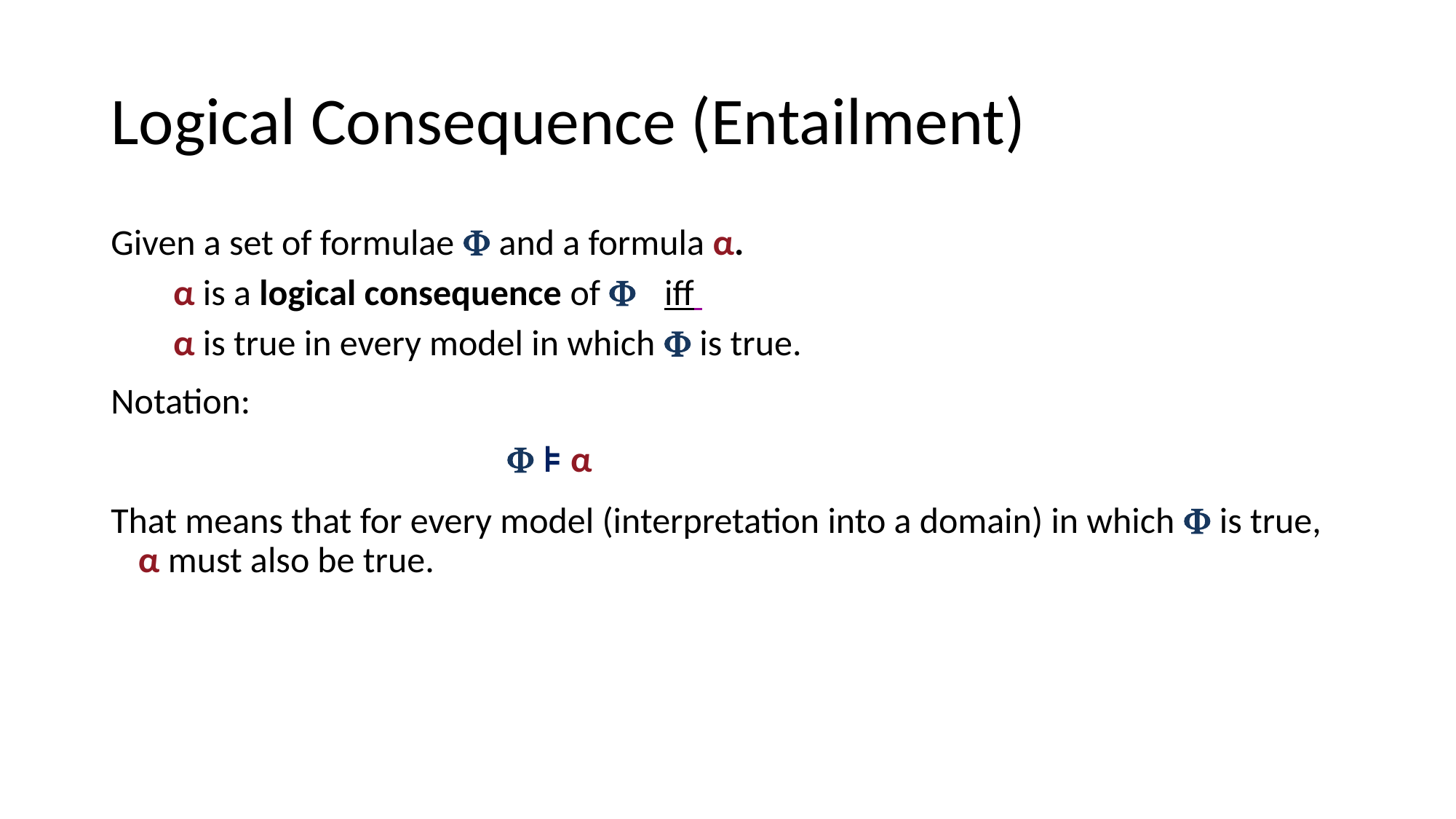

# Logical Consequence (Entailment)
Given a set of formulae Φ and a formula α.
α is a logical consequence of Φ 	iff
α is true in every model in which Φ is true.
Notation:
				     Φ ⊧ α
That means that for every model (interpretation into a domain) in which Φ is true, α must also be true.